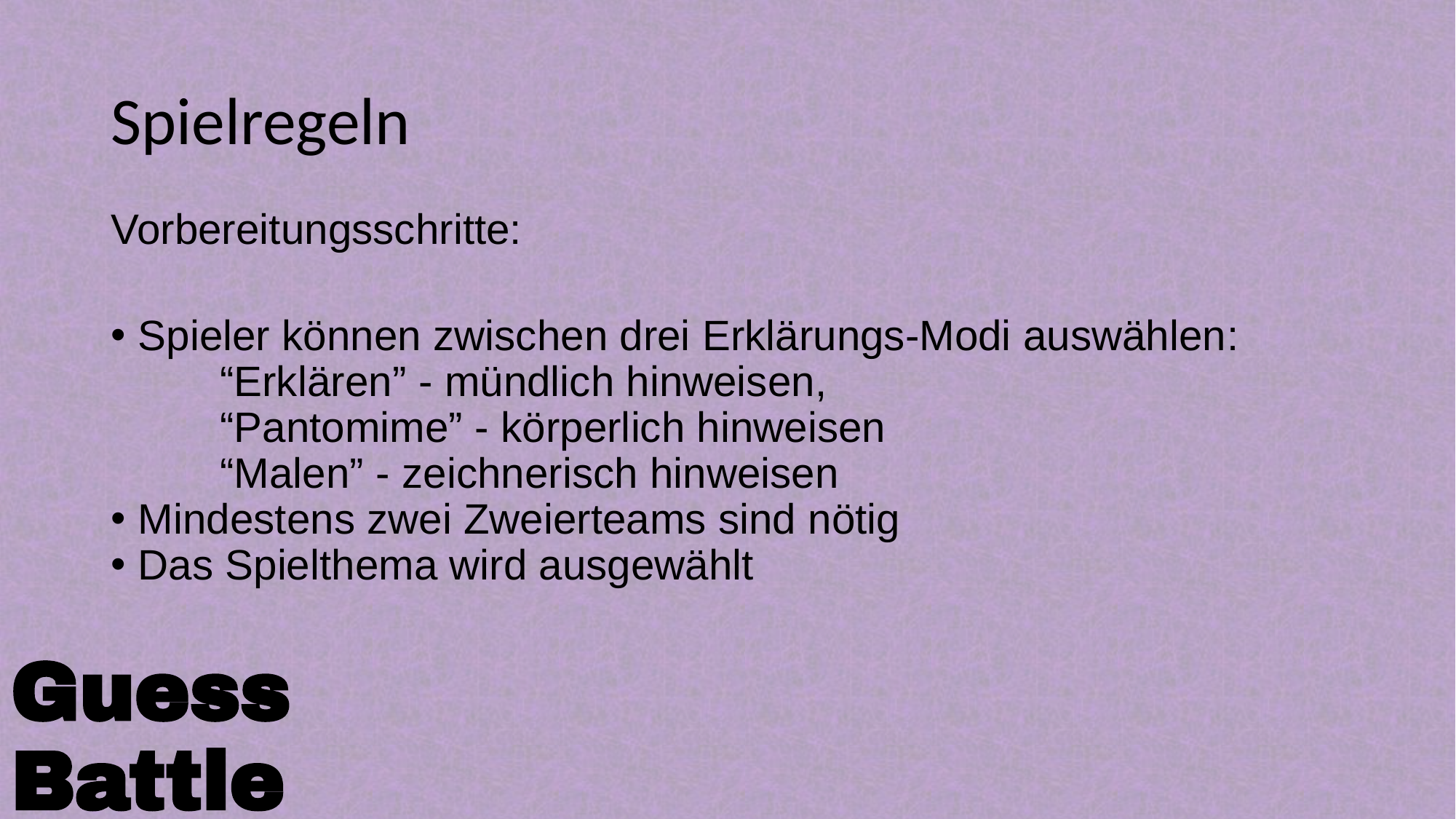

# Spielregeln
Vorbereitungsschritte:

Spieler können zwischen drei Erklärungs-Modi auswählen:
	“Erklären” - mündlich hinweisen,
	“Pantomime” - körperlich hinweisen
	“Malen” - zeichnerisch hinweisen
Mindestens zwei Zweierteams sind nötig
Das Spielthema wird ausgewählt

Guess Battle